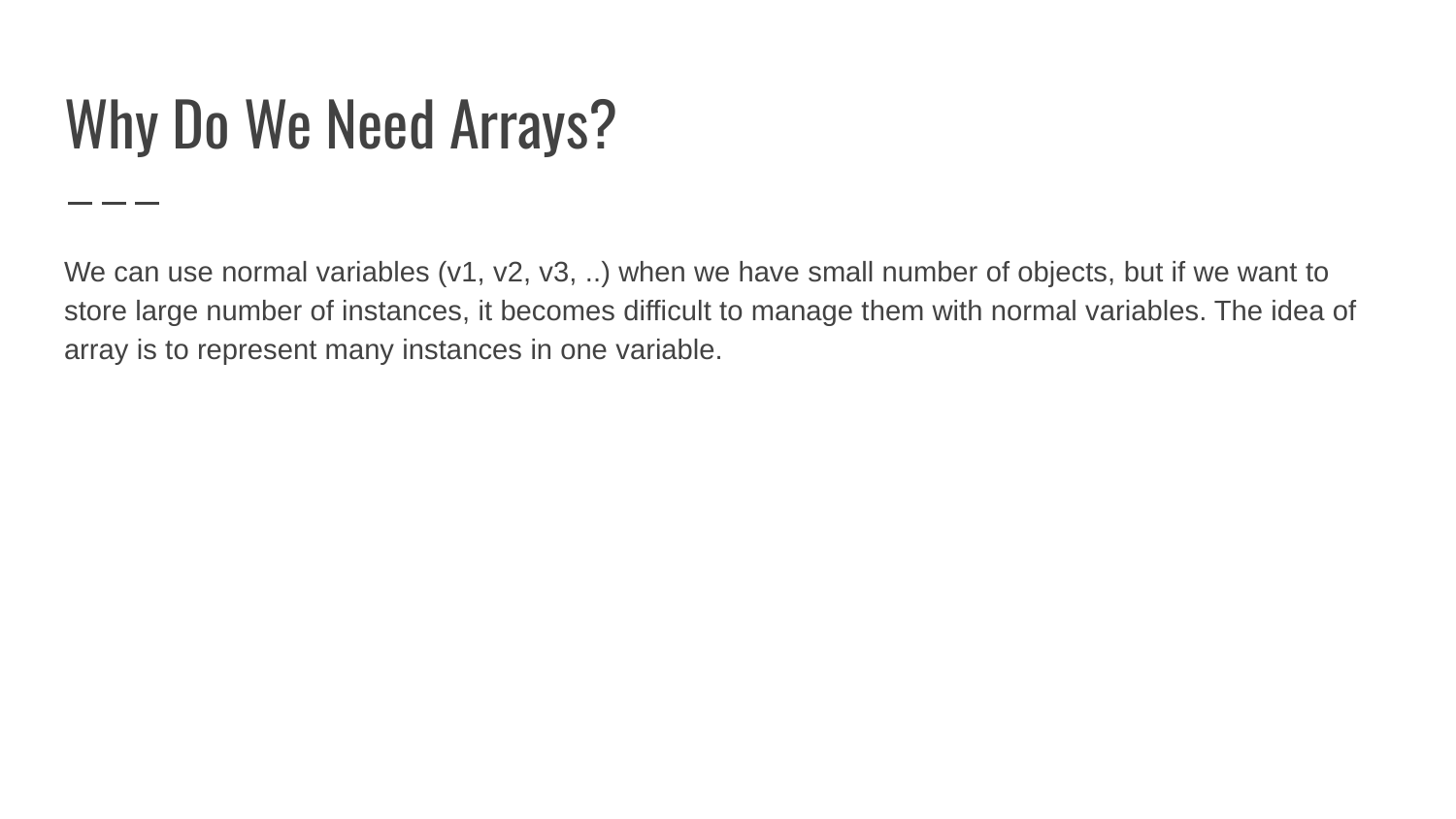

# Why Do We Need Arrays?
We can use normal variables (v1, v2, v3, ..) when we have small number of objects, but if we want to store large number of instances, it becomes difficult to manage them with normal variables. The idea of array is to represent many instances in one variable.